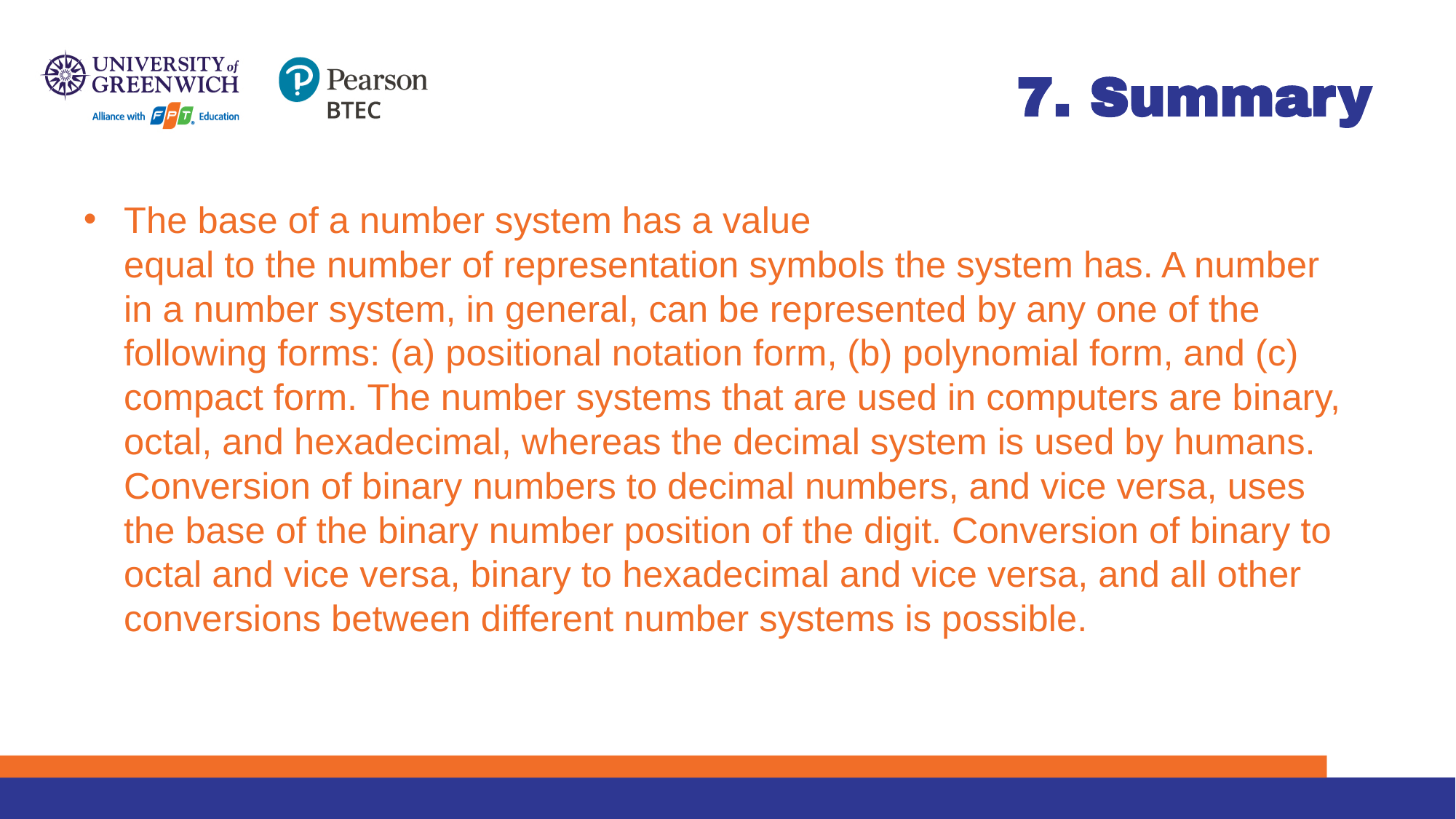

# 7. Summary
The base of a number system has a value
equal to the number of representation symbols the system has. A number
in a number system, in general, can be represented by any one of the
following forms: (a) positional notation form, (b) polynomial form, and (c)
compact form. The number systems that are used in computers are binary,
octal, and hexadecimal, whereas the decimal system is used by humans.
Conversion of binary numbers to decimal numbers, and vice versa, uses
the base of the binary number position of the digit. Conversion of binary to
octal and vice versa, binary to hexadecimal and vice versa, and all other
conversions between different number systems is possible.